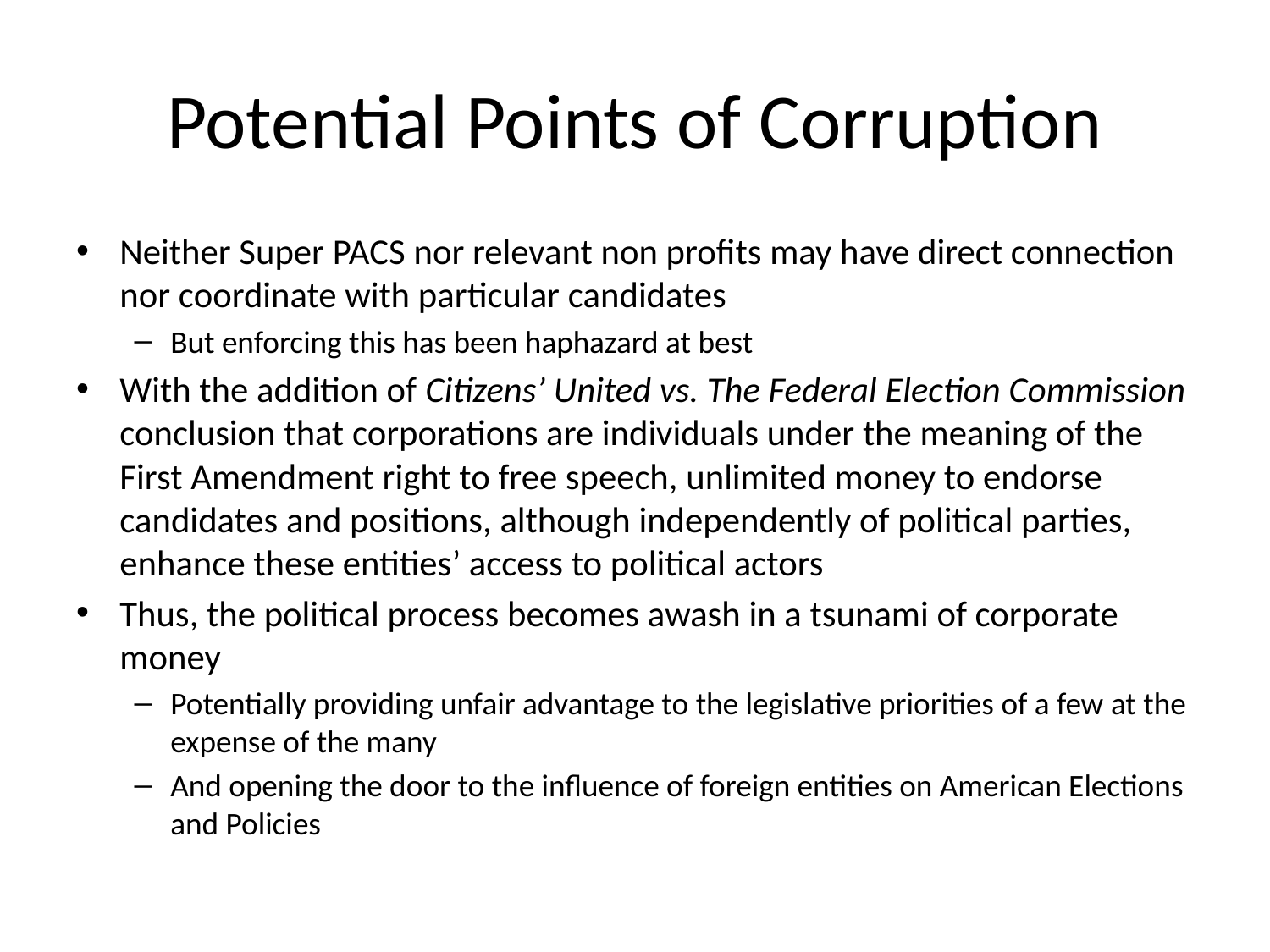

# Potential Points of Corruption
Neither Super PACS nor relevant non profits may have direct connection nor coordinate with particular candidates
But enforcing this has been haphazard at best
With the addition of Citizens’ United vs. The Federal Election Commission conclusion that corporations are individuals under the meaning of the First Amendment right to free speech, unlimited money to endorse candidates and positions, although independently of political parties, enhance these entities’ access to political actors
Thus, the political process becomes awash in a tsunami of corporate money
Potentially providing unfair advantage to the legislative priorities of a few at the expense of the many
And opening the door to the influence of foreign entities on American Elections and Policies